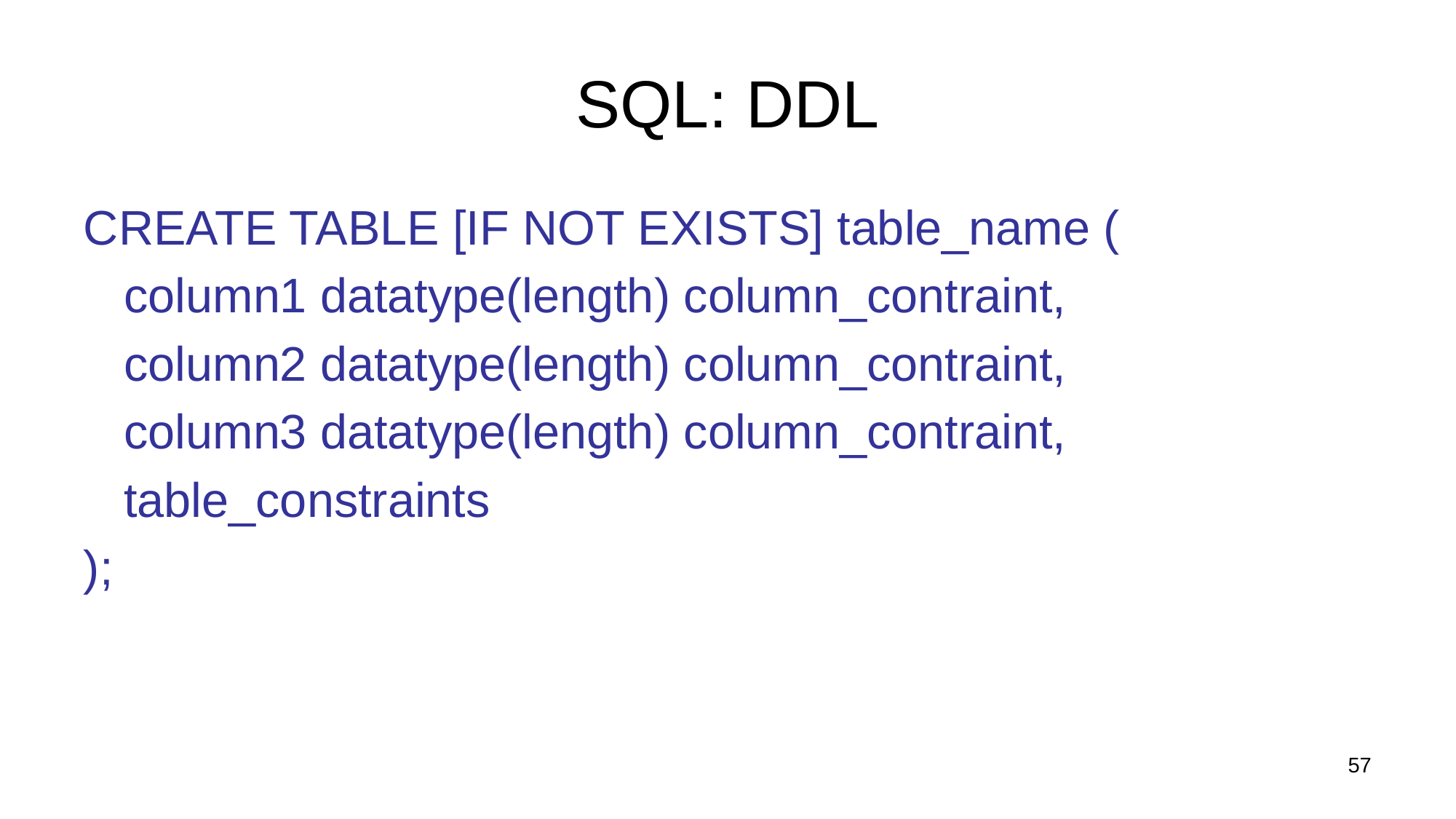

# SQL: DDL
CREATE TABLE [IF NOT EXISTS] table_name (
   column1 datatype(length) column_contraint,
   column2 datatype(length) column_contraint,
   column3 datatype(length) column_contraint,
   table_constraints
);
57